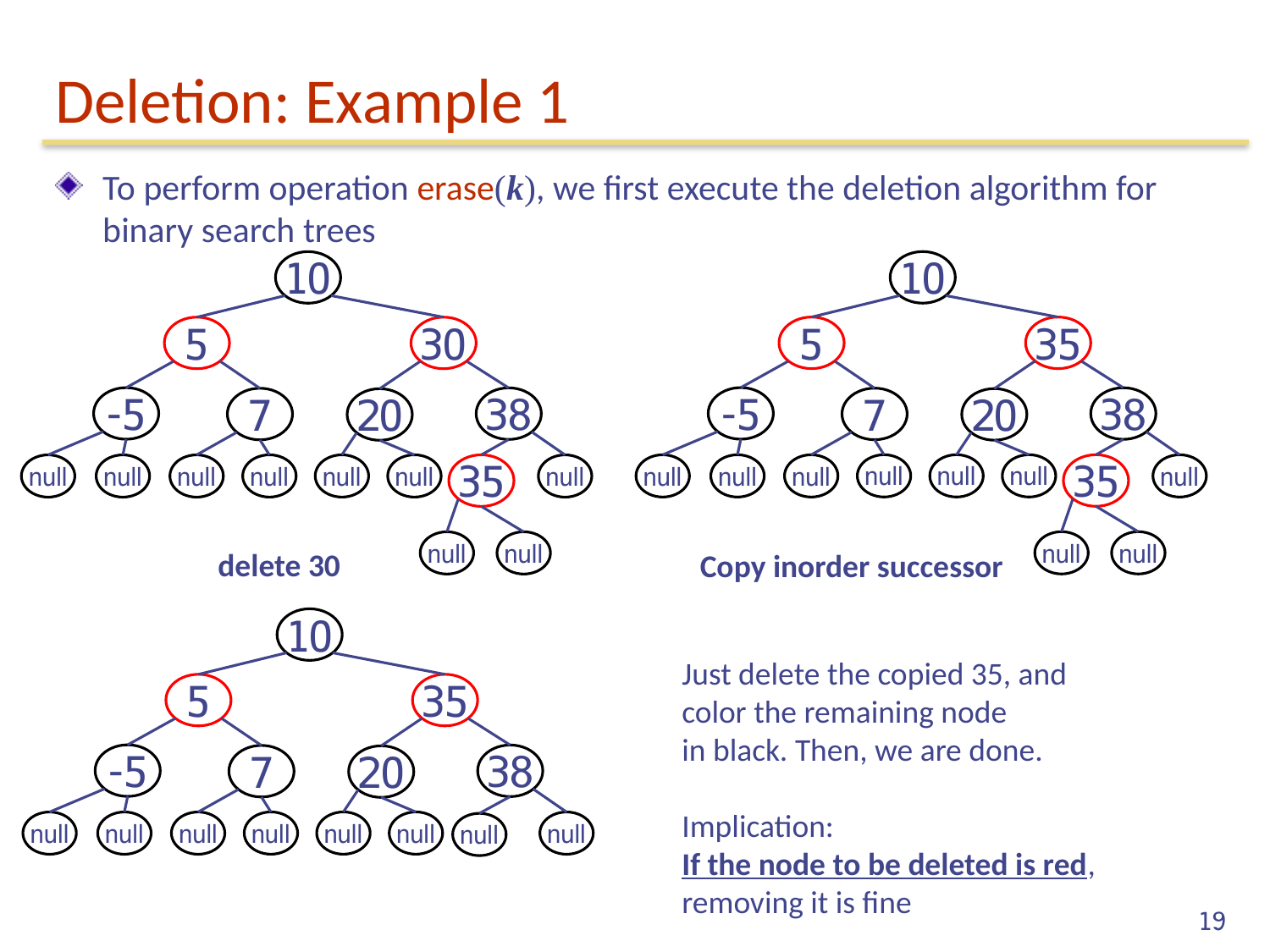

# Deletion: Example 1
To perform operation erase(k), we first execute the deletion algorithm for binary search trees

10
5
35
-5
38
7
20
null
null
null
35
null
null
null
null
null
null
10
5
30
-5
38
7
20
null
null
null
35
null
null
null
null
null
null
10
30
delete 30
Copy inorder successor
10
5
35
-5
38
7
20
null
null
null
null
null
null
null
null
Just delete the copied 35, and
color the remaining node
in black. Then, we are done.

Implication:
If the node to be deleted is red,
removing it is fine
19